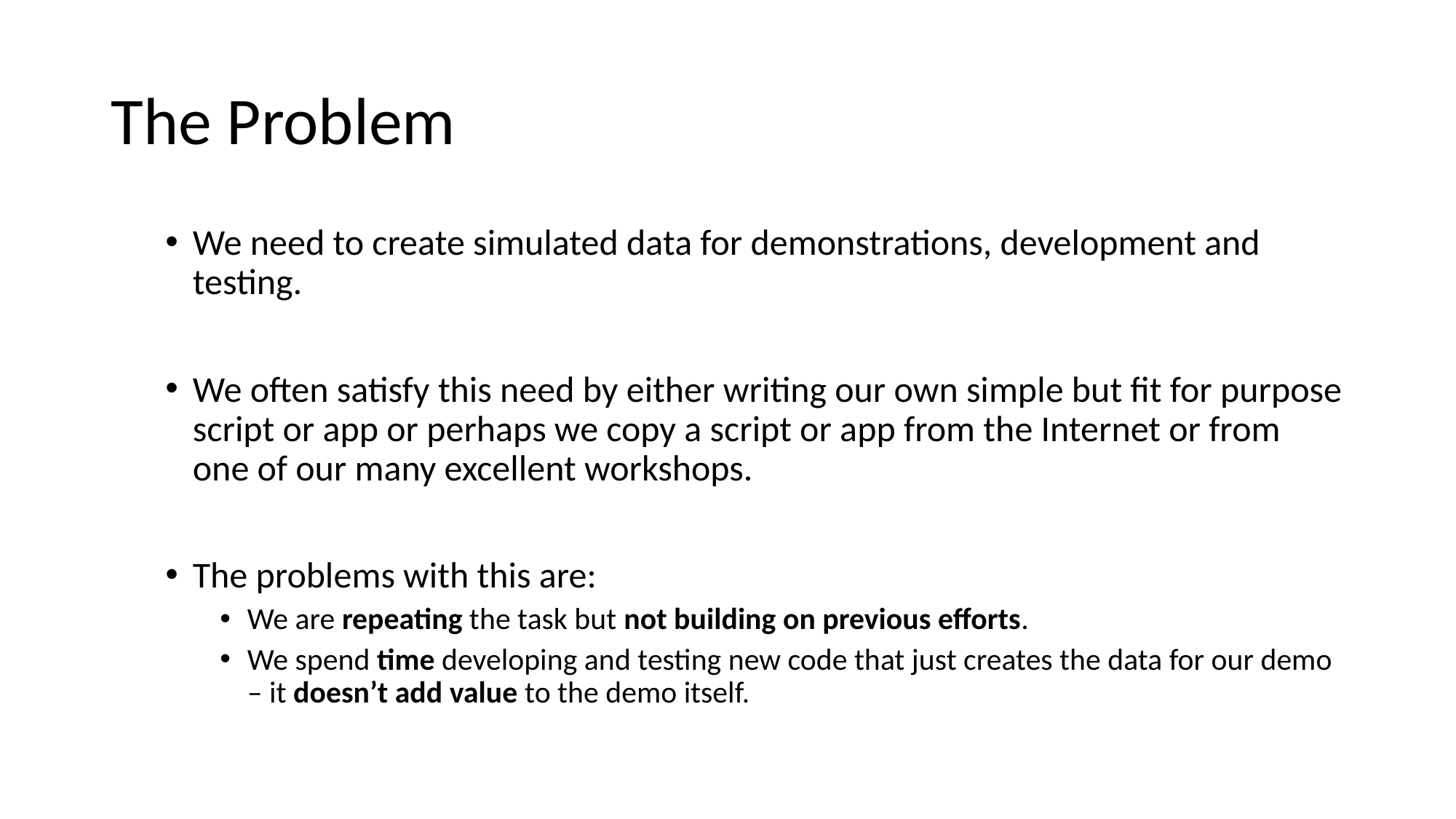

# The Problem
We need to create simulated data for demonstrations, development and testing.

We often satisfy this need by either writing our own simple but fit for purpose script or app or perhaps we copy a script or app from the Internet or from one of our many excellent workshops.

The problems with this are:
We are repeating the task but not building on previous efforts.
We spend time developing and testing new code that just creates the data for our demo – it doesn’t add value to the demo itself.